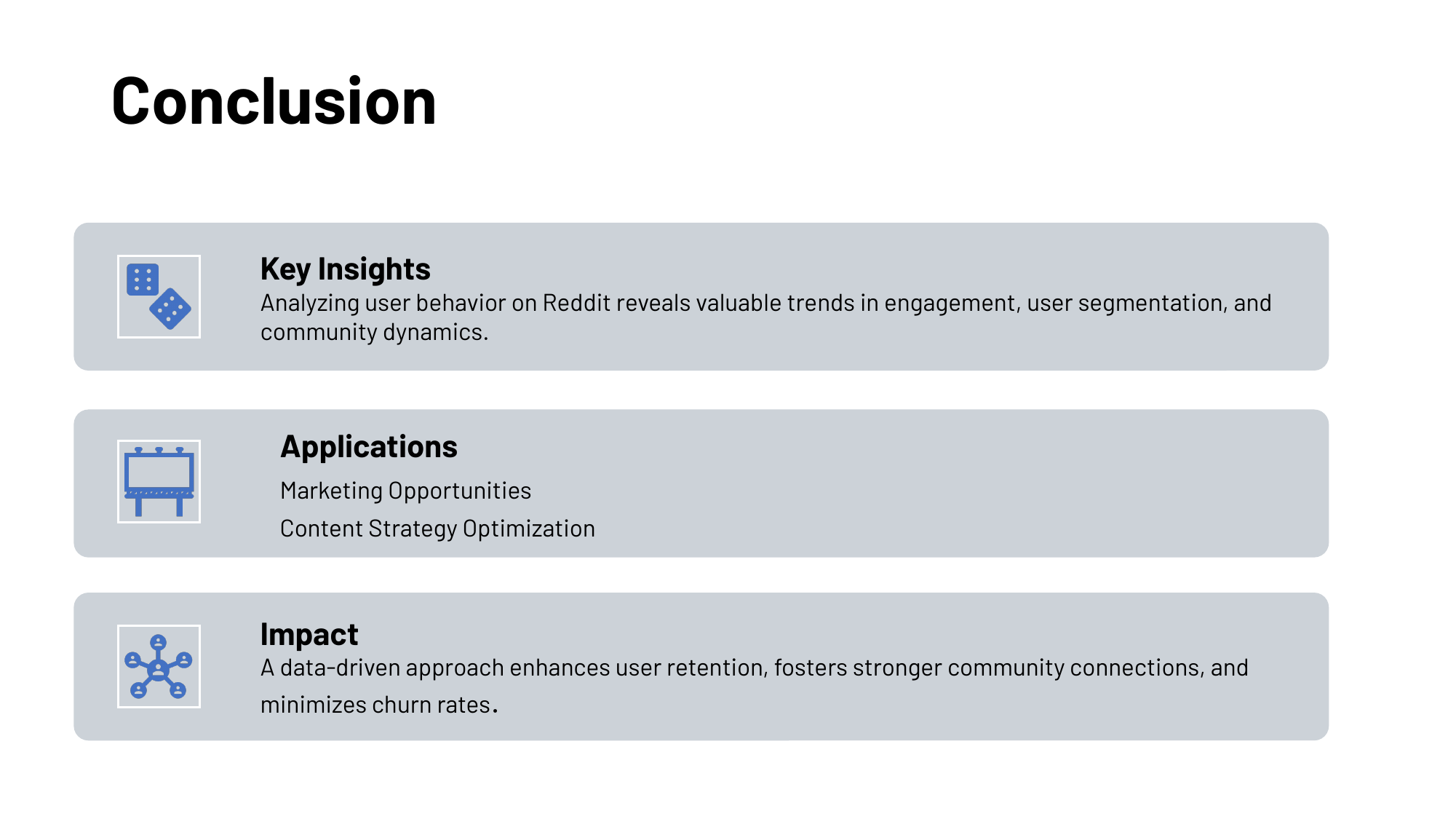

# Conclusion
Key Insights
Analyzing user behavior on Reddit reveals valuable trends in engagement, user segmentation, and community dynamics.

Applications
Marketing Opportunities
Content Strategy Optimization
Impact
A data-driven approach enhances user retention, fosters stronger community connections, and minimizes churn rates.